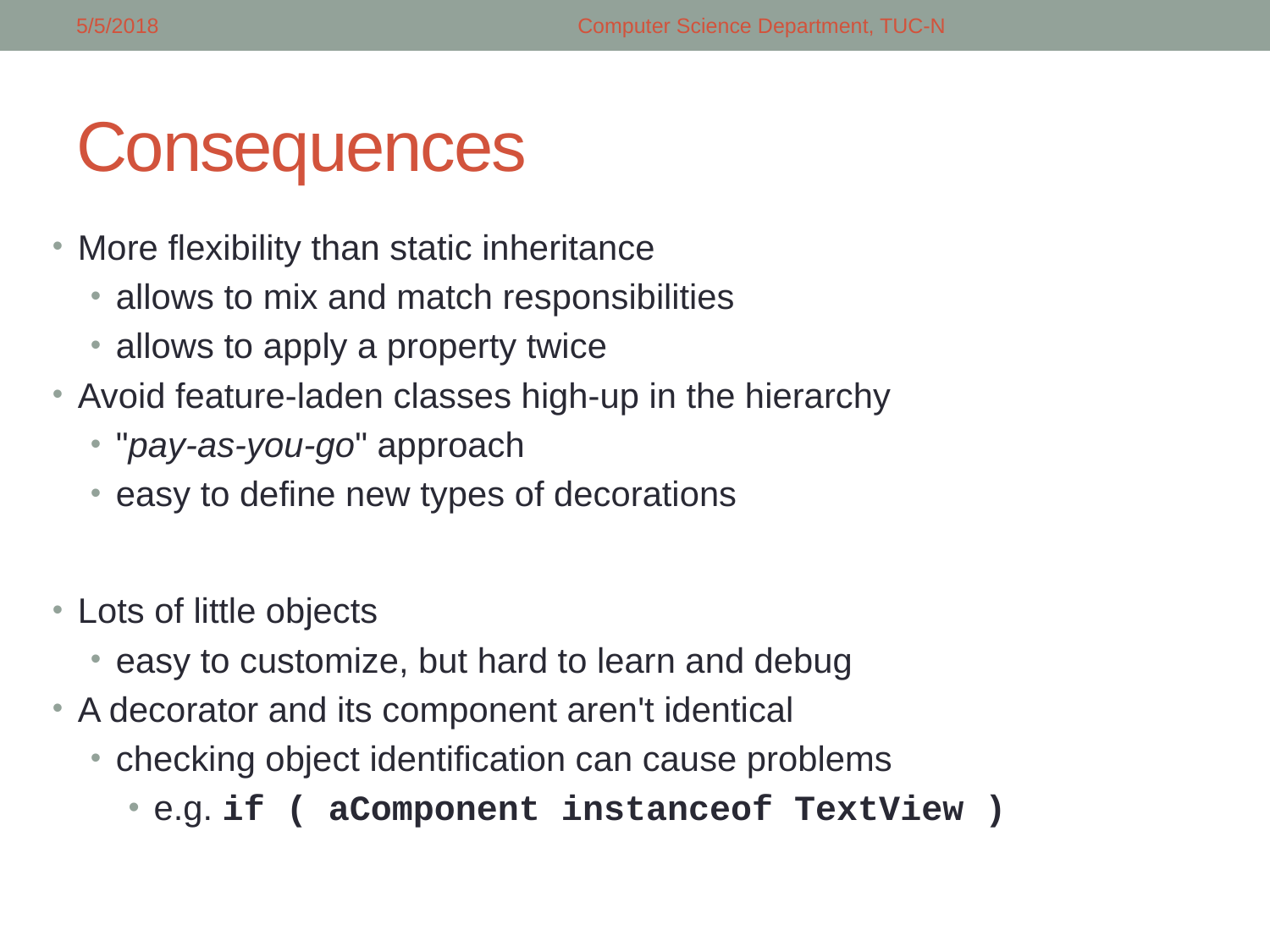

5/5/2018
Computer Science Department, TUC-N
# Consequences
More flexibility than static inheritance
allows to mix and match responsibilities
allows to apply a property twice
Avoid feature-laden classes high-up in the hierarchy
"pay-as-you-go" approach
easy to define new types of decorations

Lots of little objects
easy to customize, but hard to learn and debug
A decorator and its component aren't identical
checking object identification can cause problems
e.g. if ( aComponent instanceof TextView )